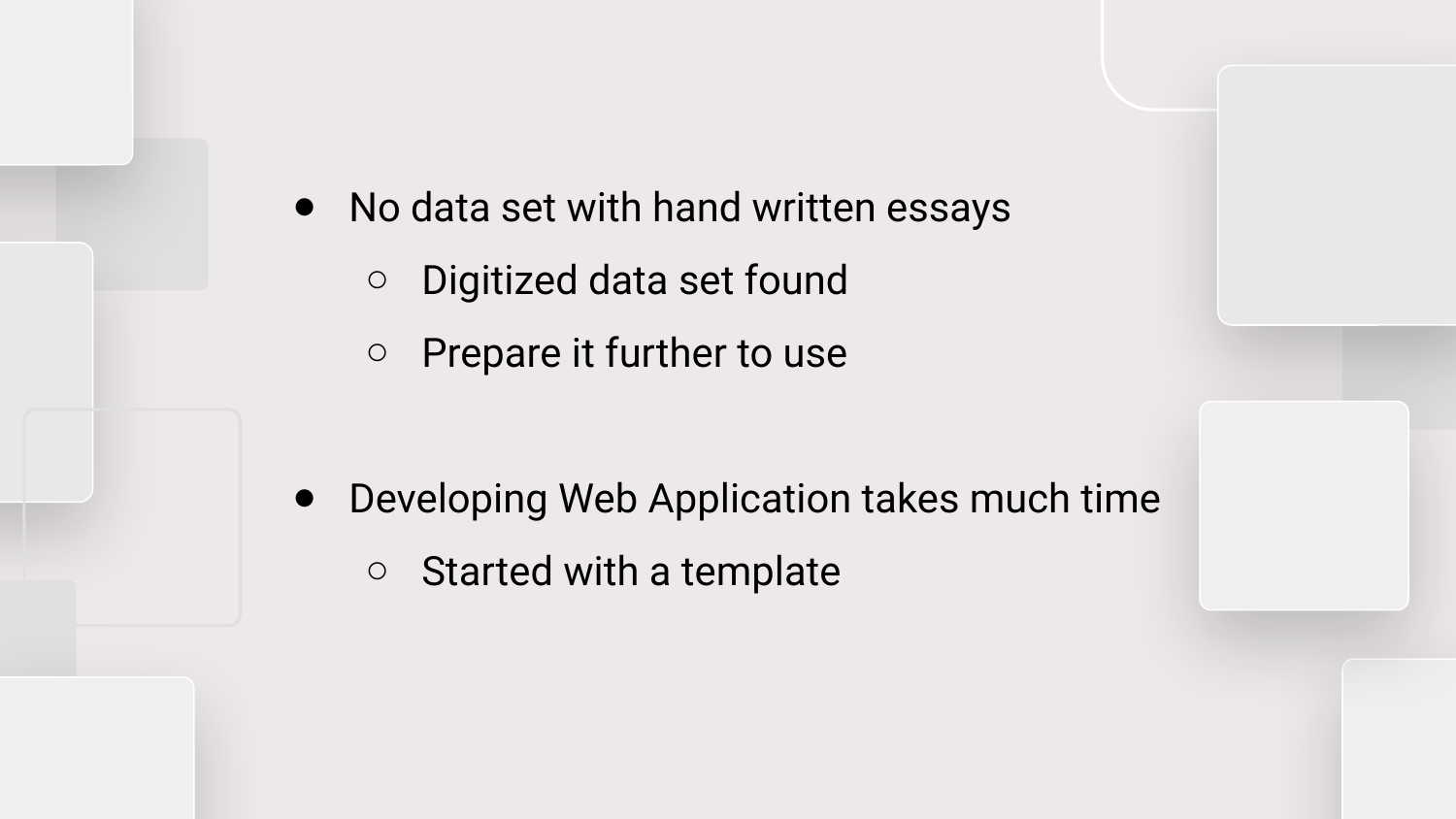

No data set with hand written essays
Digitized data set found
Prepare it further to use

Developing Web Application takes much time
Started with a template